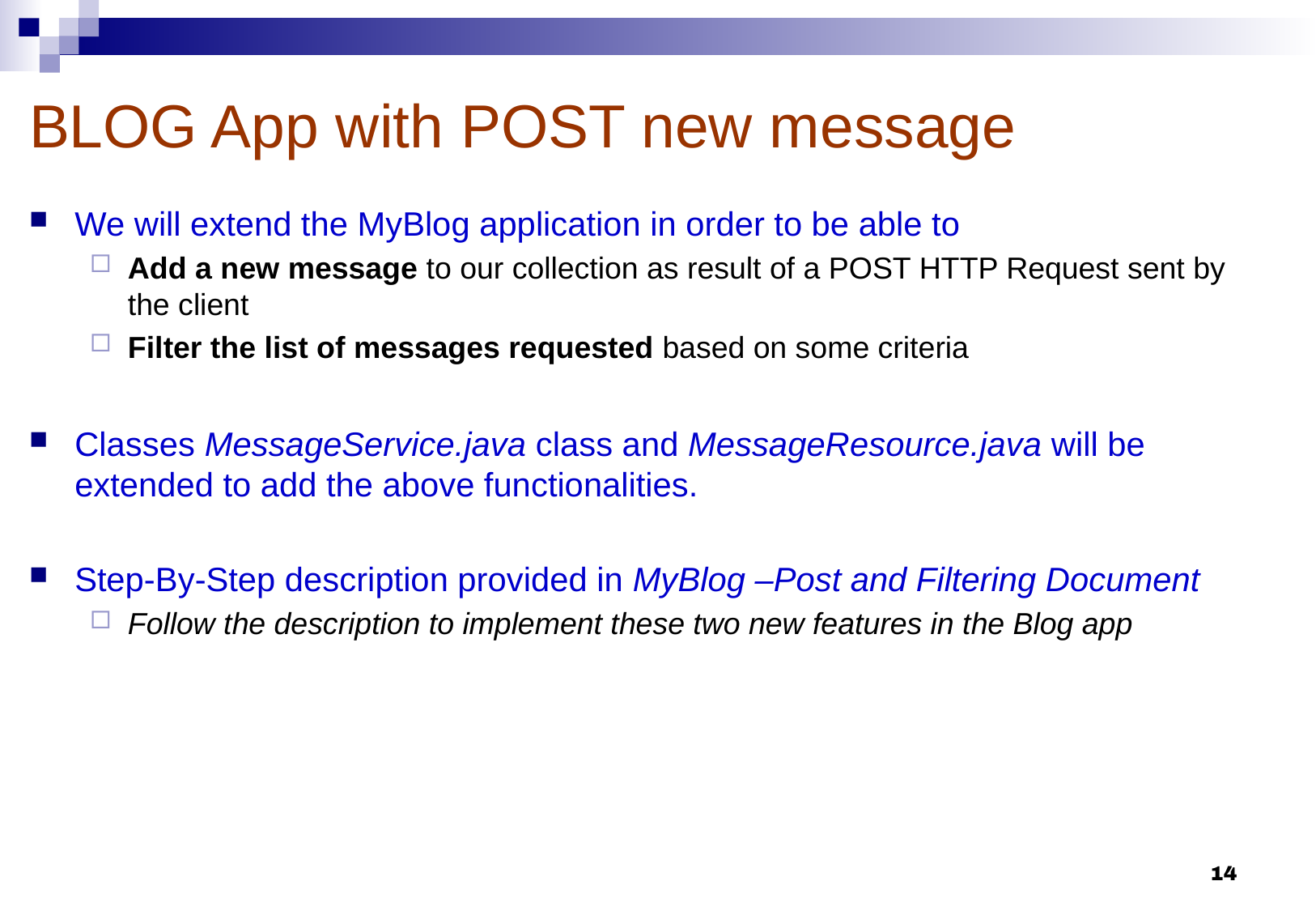

# BLOG App with POST new message
We will extend the MyBlog application in order to be able to
Add a new message to our collection as result of a POST HTTP Request sent by the client
Filter the list of messages requested based on some criteria

Classes MessageService.java class and MessageResource.java will be extended to add the above functionalities.

Step-By-Step description provided in MyBlog –Post and Filtering Document
Follow the description to implement these two new features in the Blog app
14